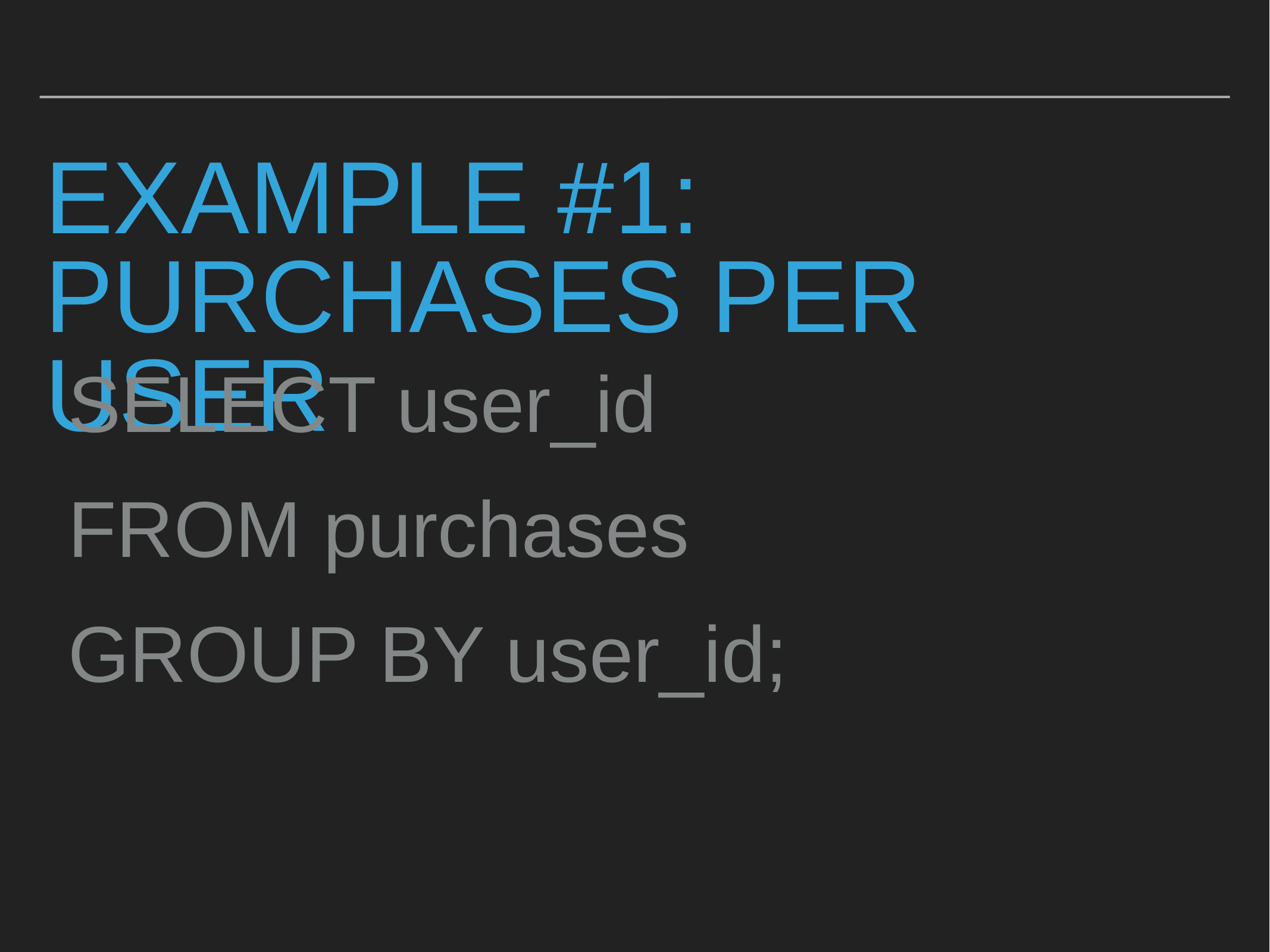

# Example #1: Purchases per User
SELECT user_id
FROM purchases
GROUP BY user_id;